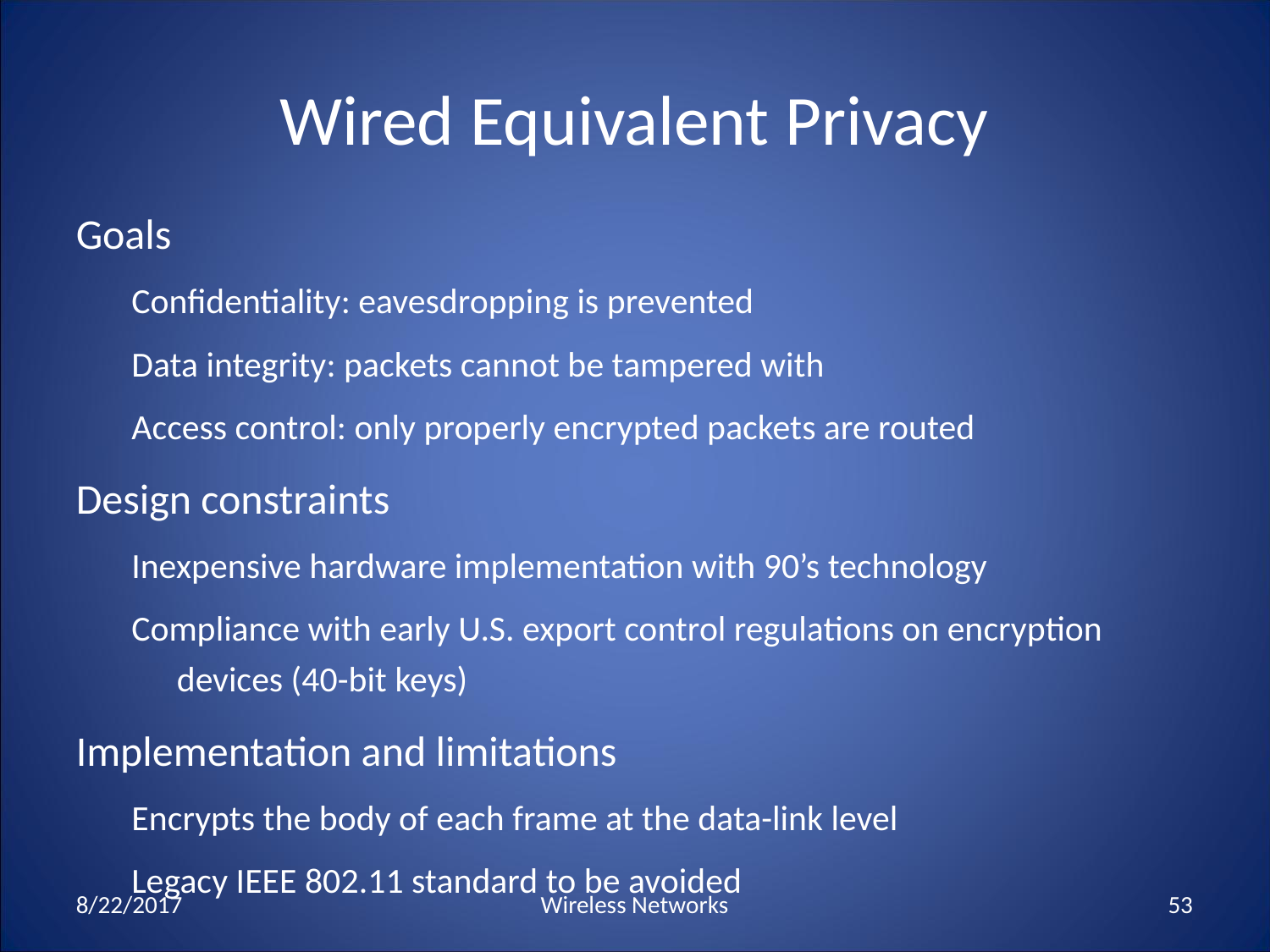

# Wired Equivalent Privacy
Goals
Confidentiality: eavesdropping is prevented
Data integrity: packets cannot be tampered with
Access control: only properly encrypted packets are routed
Design constraints
Inexpensive hardware implementation with 90’s technology
Compliance with early U.S. export control regulations on encryption devices (40-bit keys)
Implementation and limitations
Encrypts the body of each frame at the data-link level
Legacy IEEE 802.11 standard to be avoided
8/22/2017
Wireless Networks
53